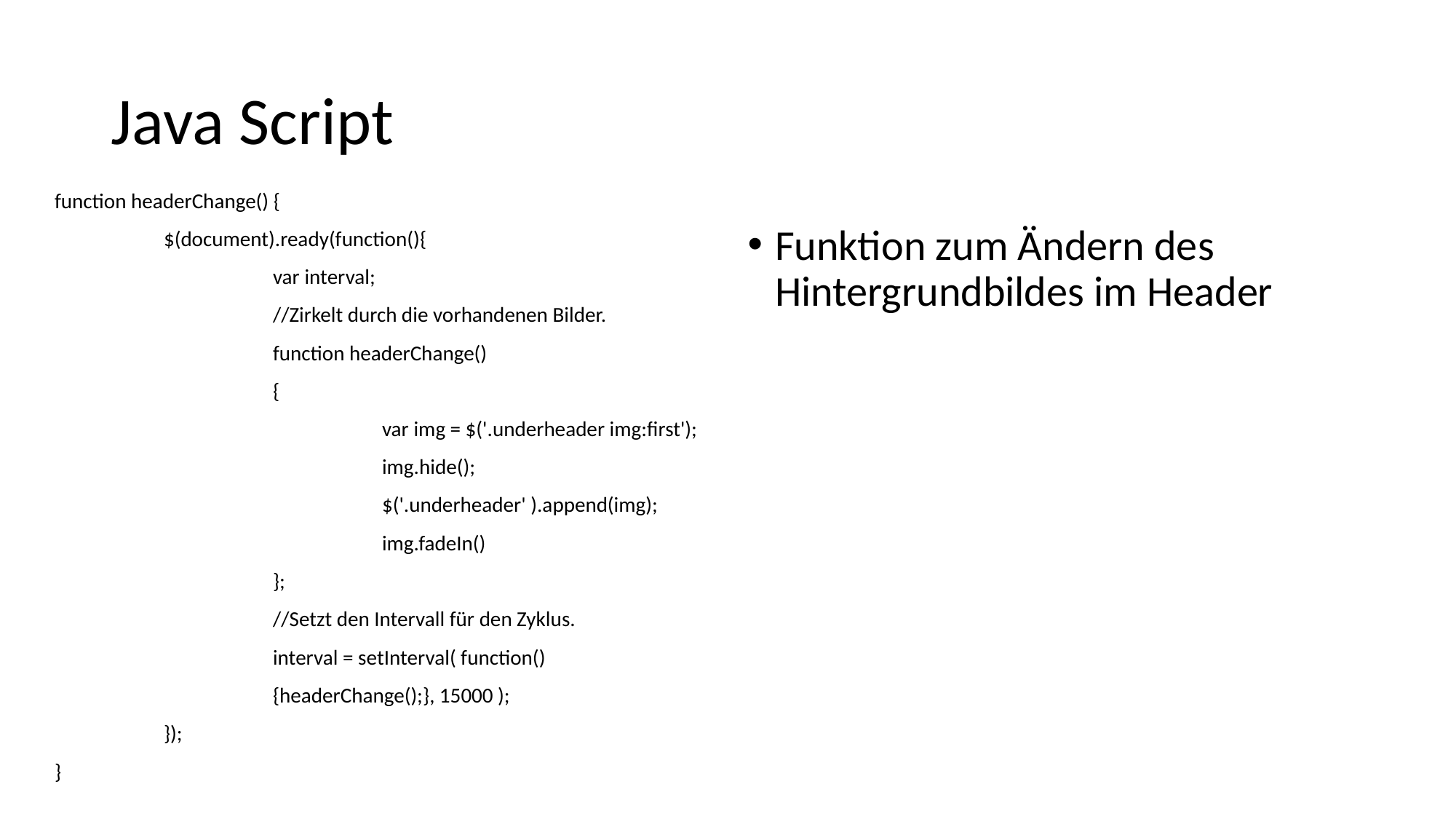

# Java Script
function headerChange() {
	$(document).ready(function(){
		var interval;
		//Zirkelt durch die vorhandenen Bilder.
		function headerChange()
		{
			var img = $('.underheader img:first');
			img.hide();
			$('.underheader' ).append(img);
			img.fadeIn()
		};
		//Setzt den Intervall für den Zyklus.
		interval = setInterval( function()
		{headerChange();}, 15000 );
	});
}
Funktion zum Ändern des Hintergrundbildes im Header